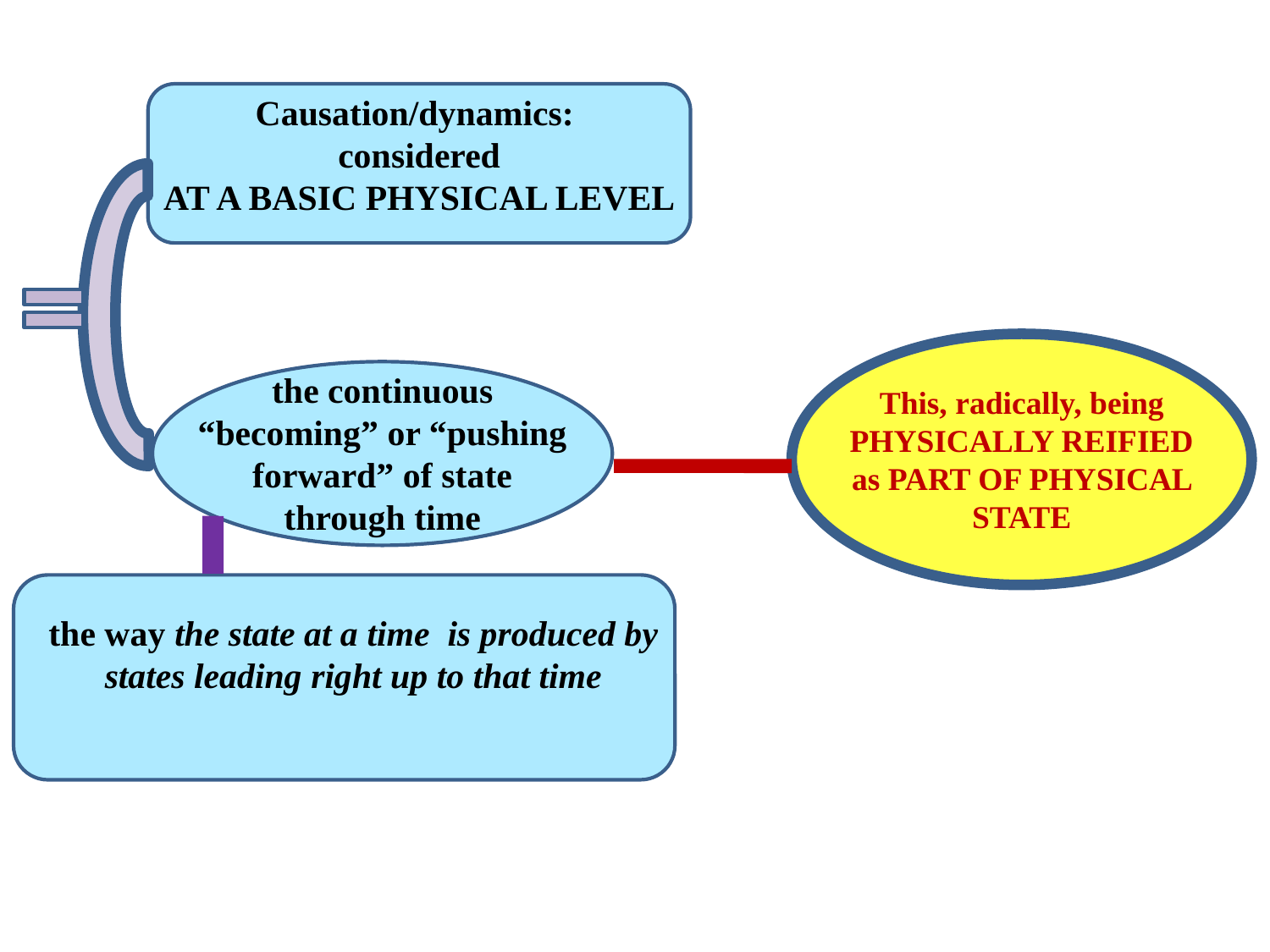

Causation/dynamics:
considered
AT A BASIC PHYSICAL LEVEL

the continuous “becoming” or “pushing forward” of state through time
This, radically, being PHYSICALLY REIFIED as PART OF PHYSICAL STATE

the way the state at a time  is produced by states leading right up to that time